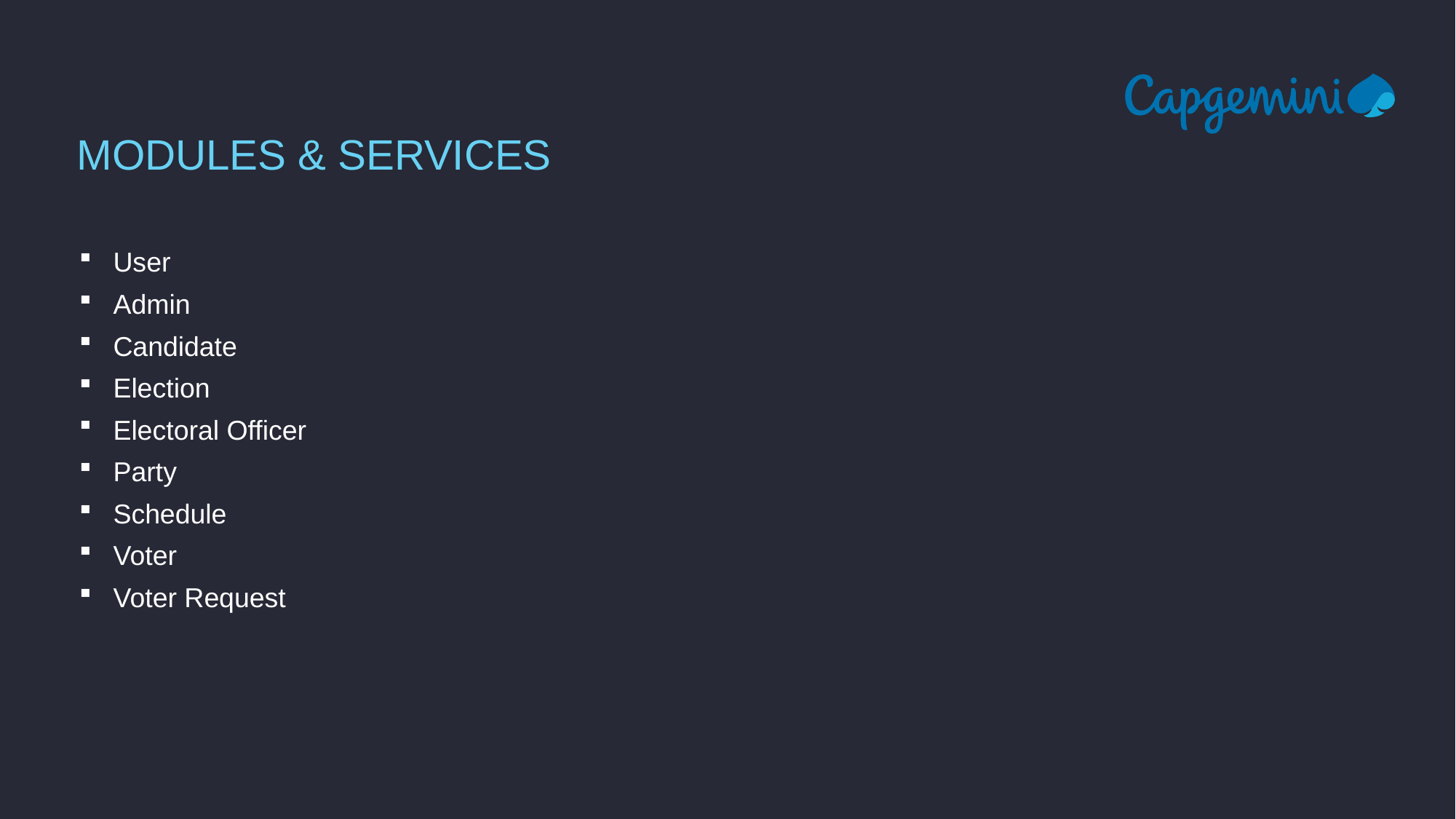

# Modules & Services
User
Admin
Candidate
Election
Electoral Officer
Party
Schedule
Voter
Voter Request